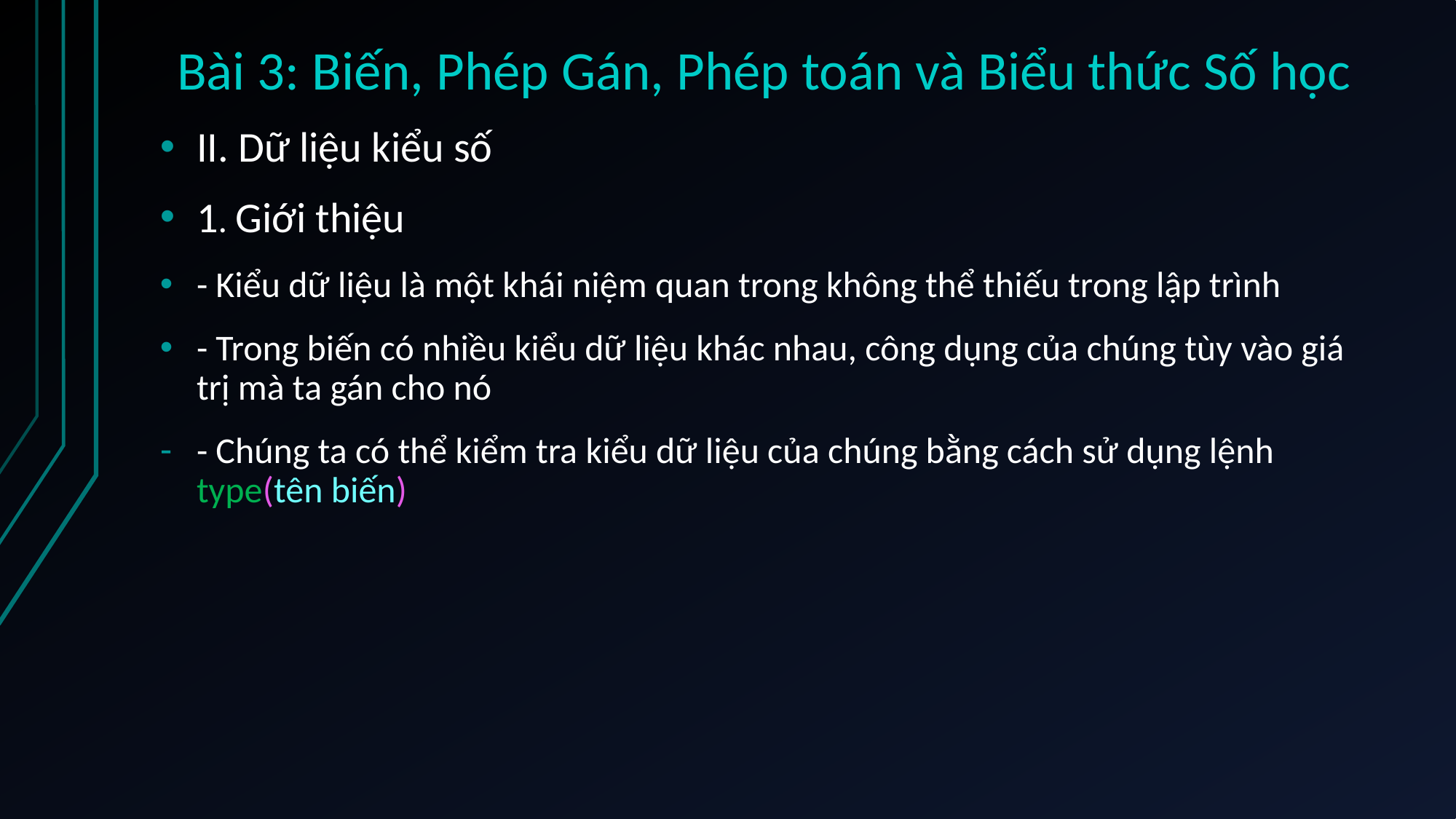

# Bài 3: Biến, Phép Gán, Phép toán và Biểu thức Số học
II. Dữ liệu kiểu số
1. Giới thiệu
- Kiểu dữ liệu là một khái niệm quan trong không thể thiếu trong lập trình
- Trong biến có nhiều kiểu dữ liệu khác nhau, công dụng của chúng tùy vào giá trị mà ta gán cho nó
- Chúng ta có thể kiểm tra kiểu dữ liệu của chúng bằng cách sử dụng lệnh type(tên biến)